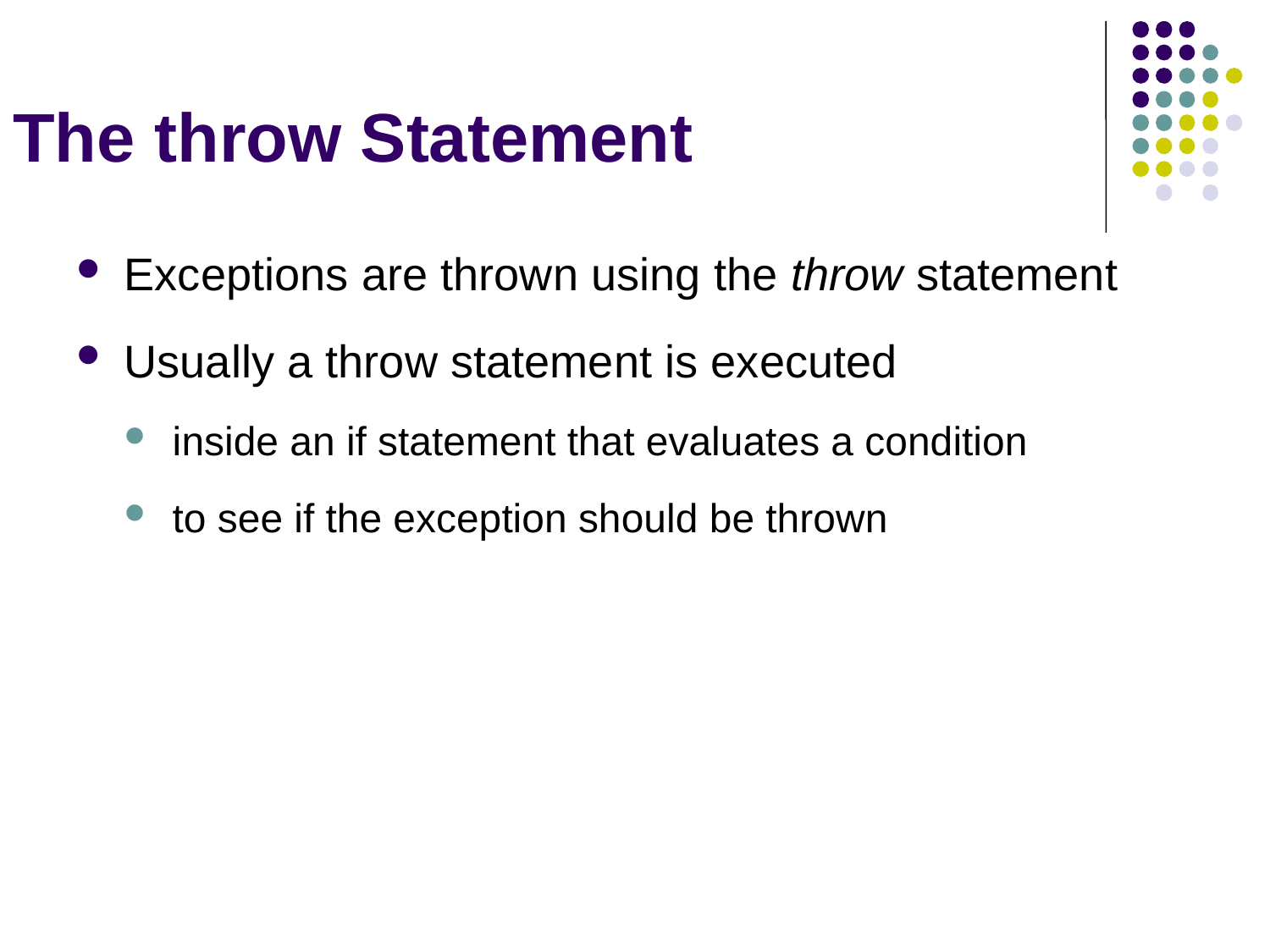

# The throw Statement
Exceptions are thrown using the throw statement
Usually a throw statement is executed
inside an if statement that evaluates a condition
to see if the exception should be thrown